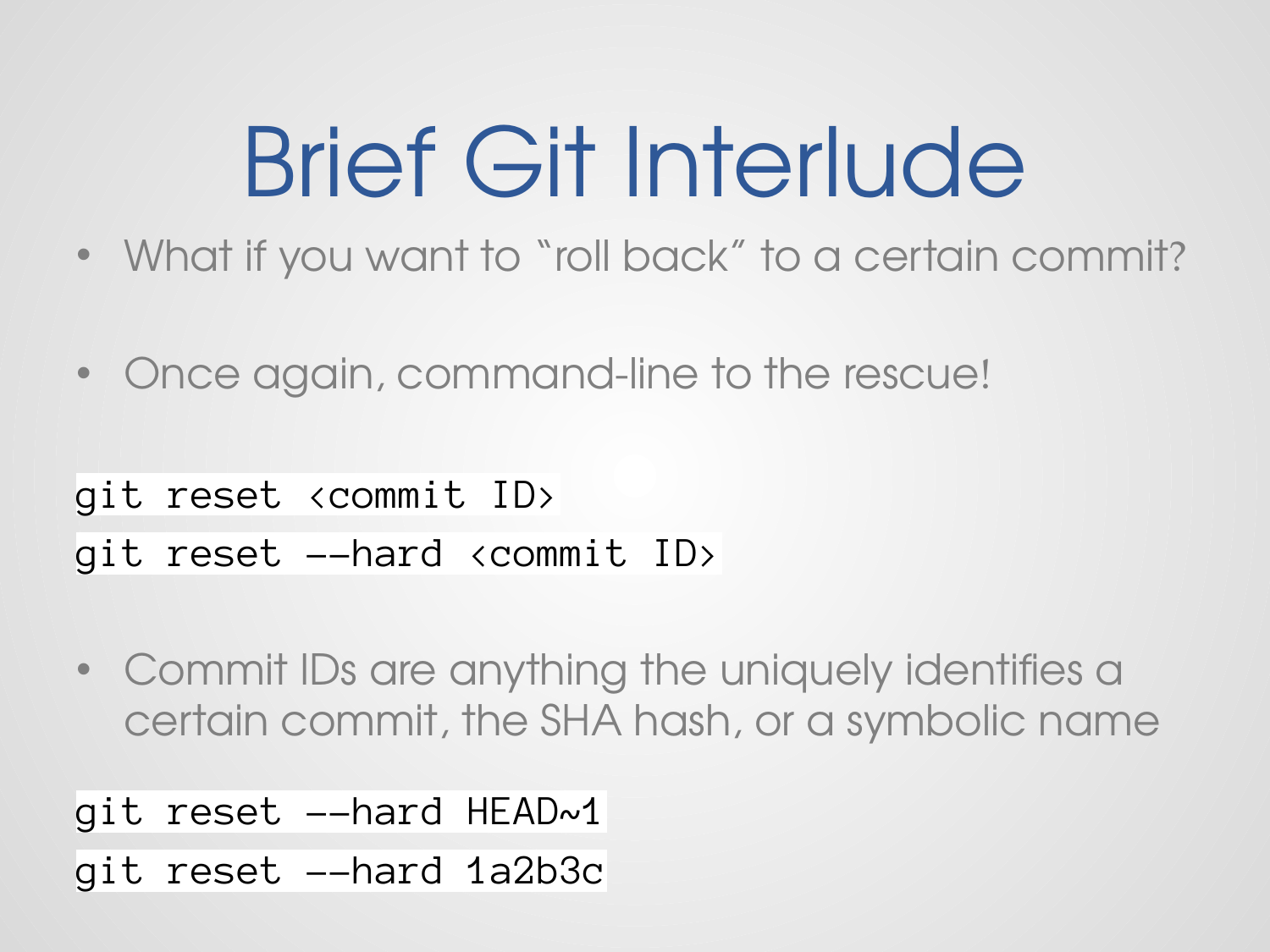

# Brief Git Interlude
What if you want to “roll back” to a certain commit?

Once again, command-line to the rescue!

git reset <commit ID>
git reset --hard <commit ID>

Commit IDs are anything the uniquely identifies a certain commit, the SHA hash, or a symbolic name

git reset --hard HEAD~1
git reset --hard 1a2b3c